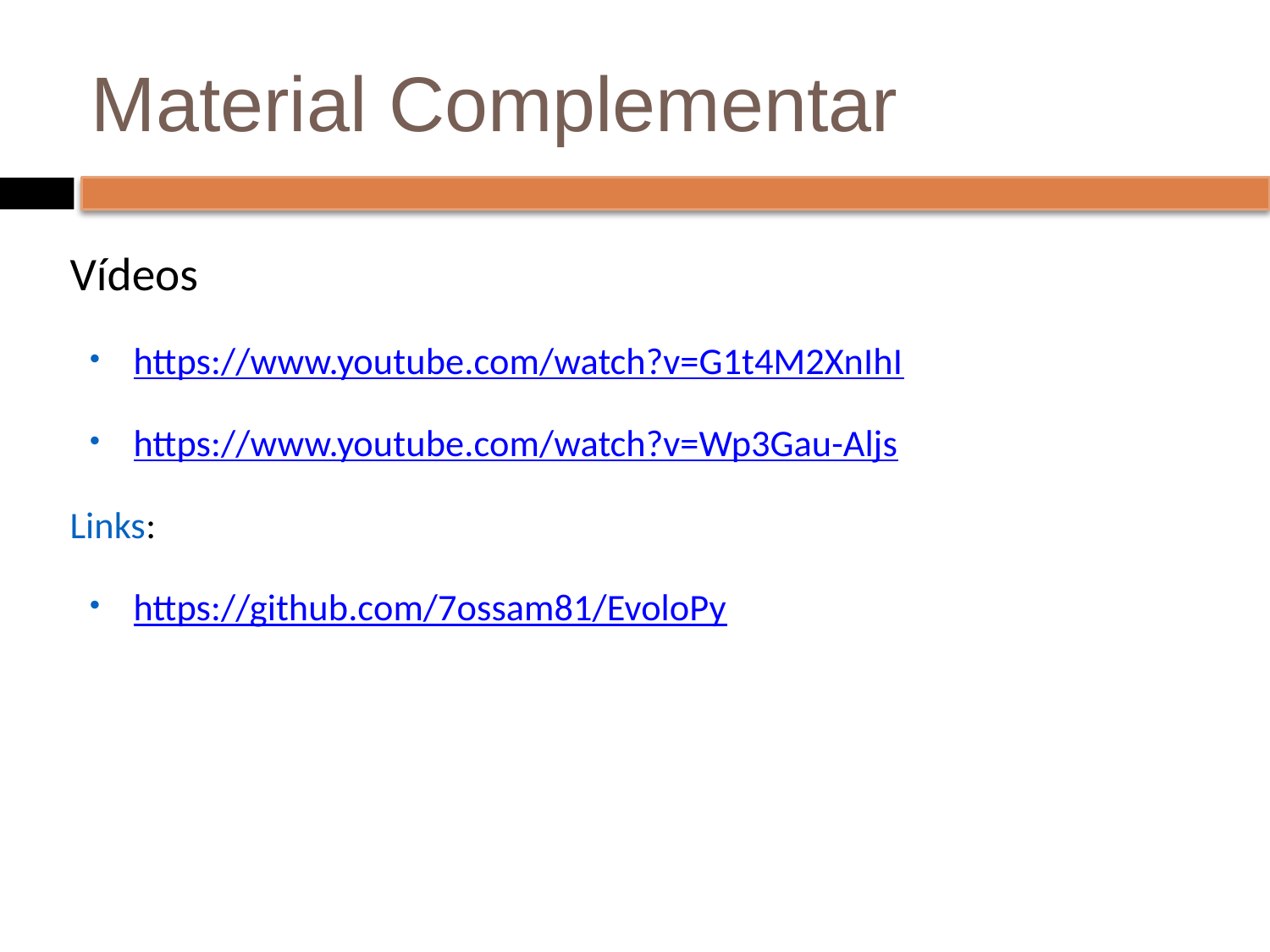

# Material Complementar
Vídeos
https://www.youtube.com/watch?v=G1t4M2XnIhI
https://www.youtube.com/watch?v=Wp3Gau-Aljs
Links:
https://github.com/7ossam81/EvoloPy